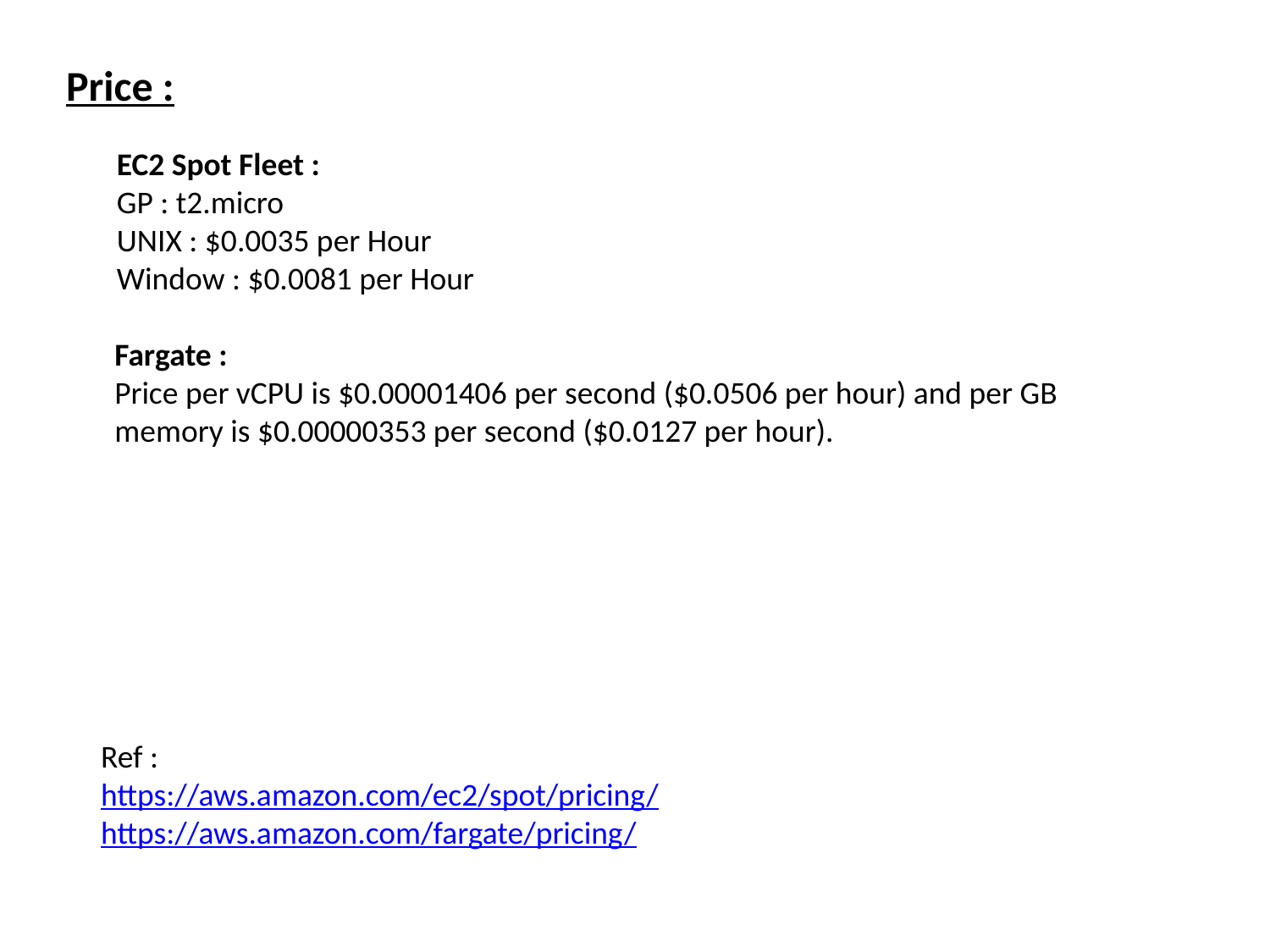

Price :
EC2 Spot Fleet :
GP : t2.micro
UNIX : $0.0035 per Hour
Window : $0.0081 per Hour
Fargate :
Price per vCPU is $0.00001406 per second ($0.0506 per hour) and per GB memory is $0.00000353 per second ($0.0127 per hour).
Ref :
https://aws.amazon.com/ec2/spot/pricing/
https://aws.amazon.com/fargate/pricing/